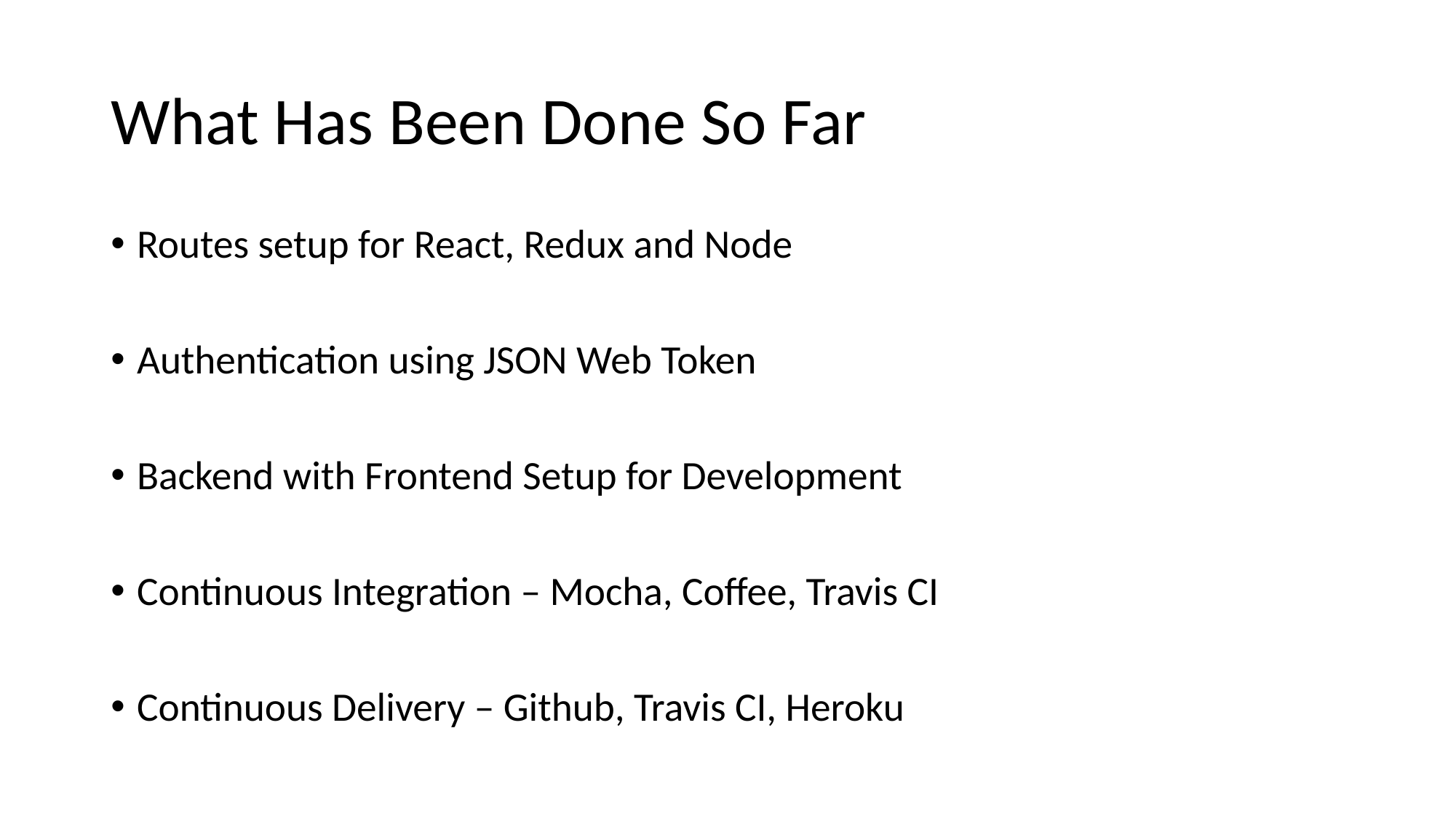

# What Has Been Done So Far
Routes setup for React, Redux and Node

Authentication using JSON Web Token

Backend with Frontend Setup for Development

Continuous Integration – Mocha, Coffee, Travis CI

Continuous Delivery – Github, Travis CI, Heroku